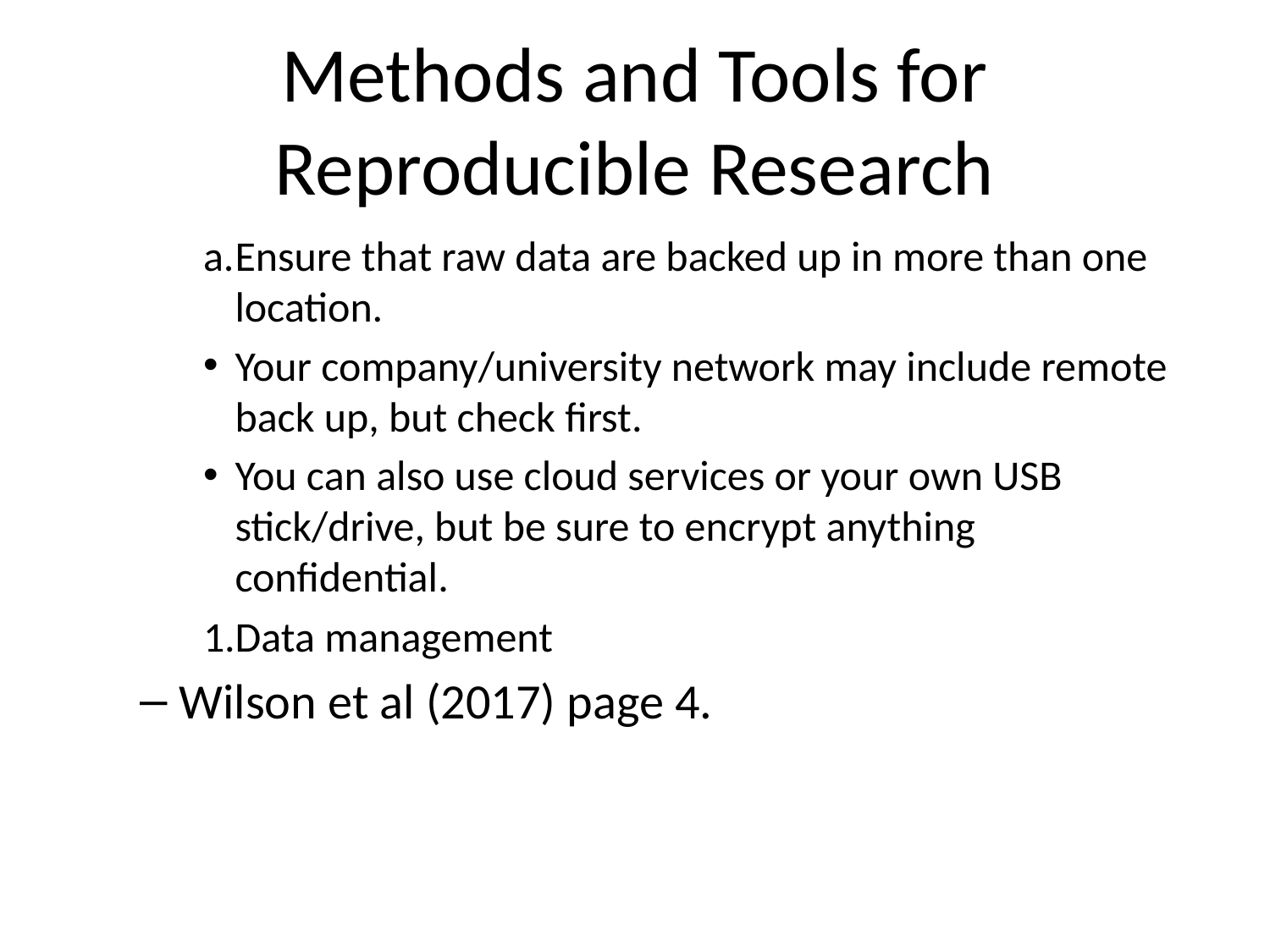

# Methods and Tools for Reproducible Research
Ensure that raw data are backed up in more than one location.
Your company/university network may include remote back up, but check first.
You can also use cloud services or your own USB stick/drive, but be sure to encrypt anything confidential.
Data management
Wilson et al (2017) page 4.